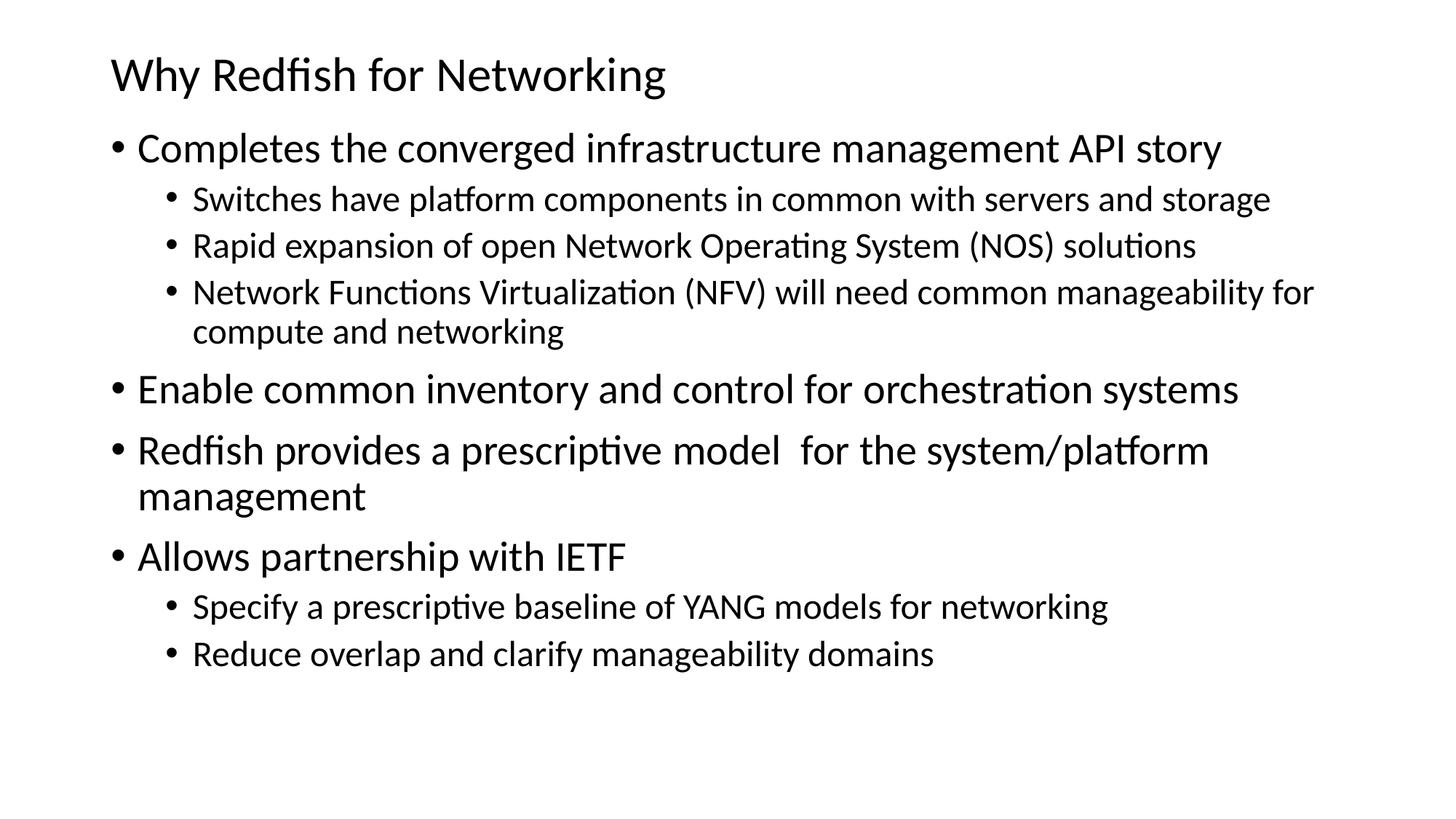

# Why Redfish for Networking
Completes the converged infrastructure management API story
Switches have platform components in common with servers and storage
Rapid expansion of open Network Operating System (NOS) solutions
Network Functions Virtualization (NFV) will need common manageability for compute and networking
Enable common inventory and control for orchestration systems
Redfish provides a prescriptive model  for the system/platform management
Allows partnership with IETF
Specify a prescriptive baseline of YANG models for networking
Reduce overlap and clarify manageability domains